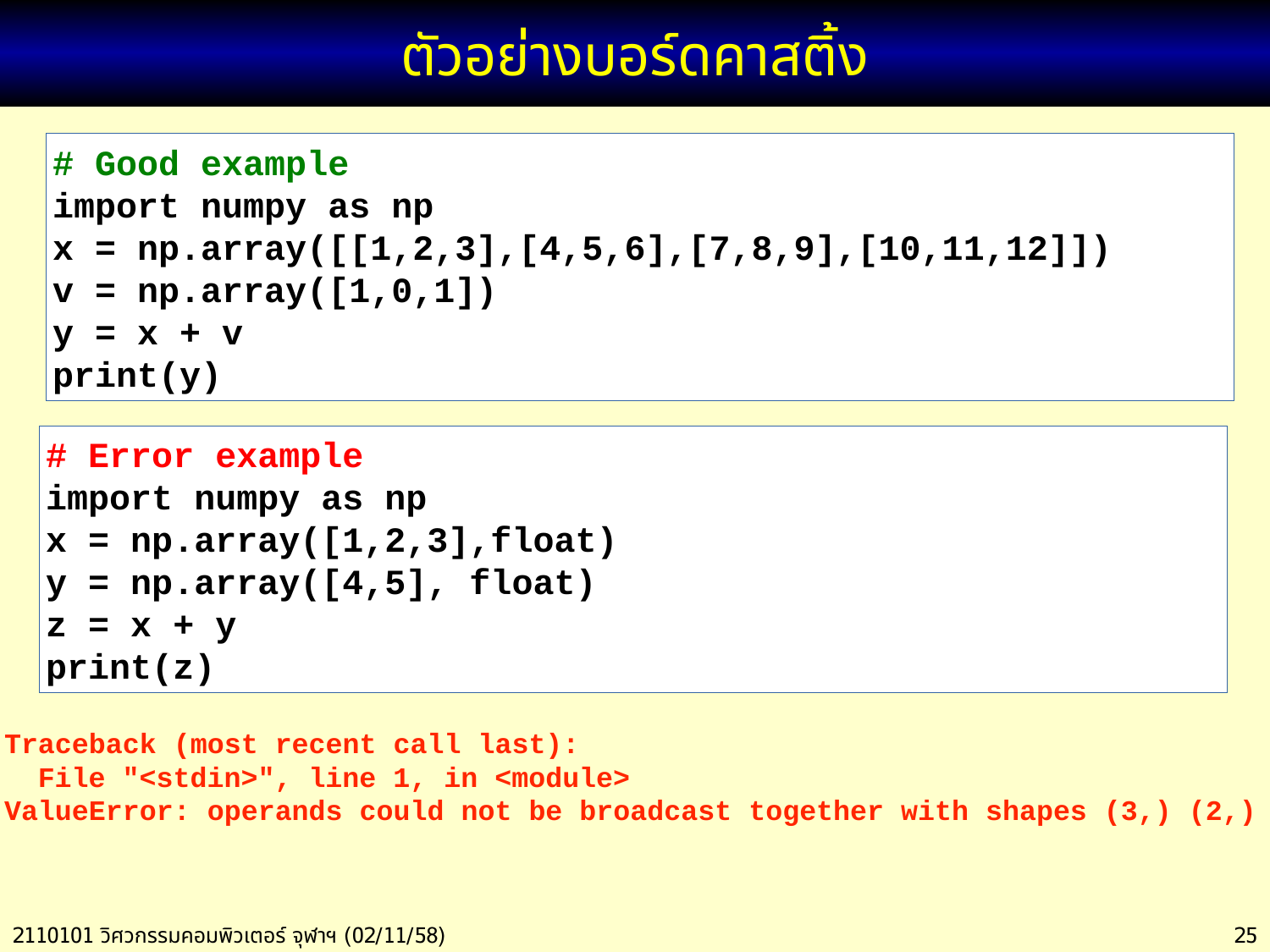

# ตัวอย่างบอร์ดคาสติ้ง
# Good example
import numpy as np
x = np.array([[1,2,3],[4,5,6],[7,8,9],[10,11,12]])
v = np.array([1,0,1])
y = x + v
print(y)
# Error example
import numpy as np
x = np.array([1,2,3],float)
y = np.array([4,5], float)
z = x + y
print(z)
Traceback (most recent call last):
  File "<stdin>", line 1, in <module>
ValueError: operands could not be broadcast together with shapes (3,) (2,)